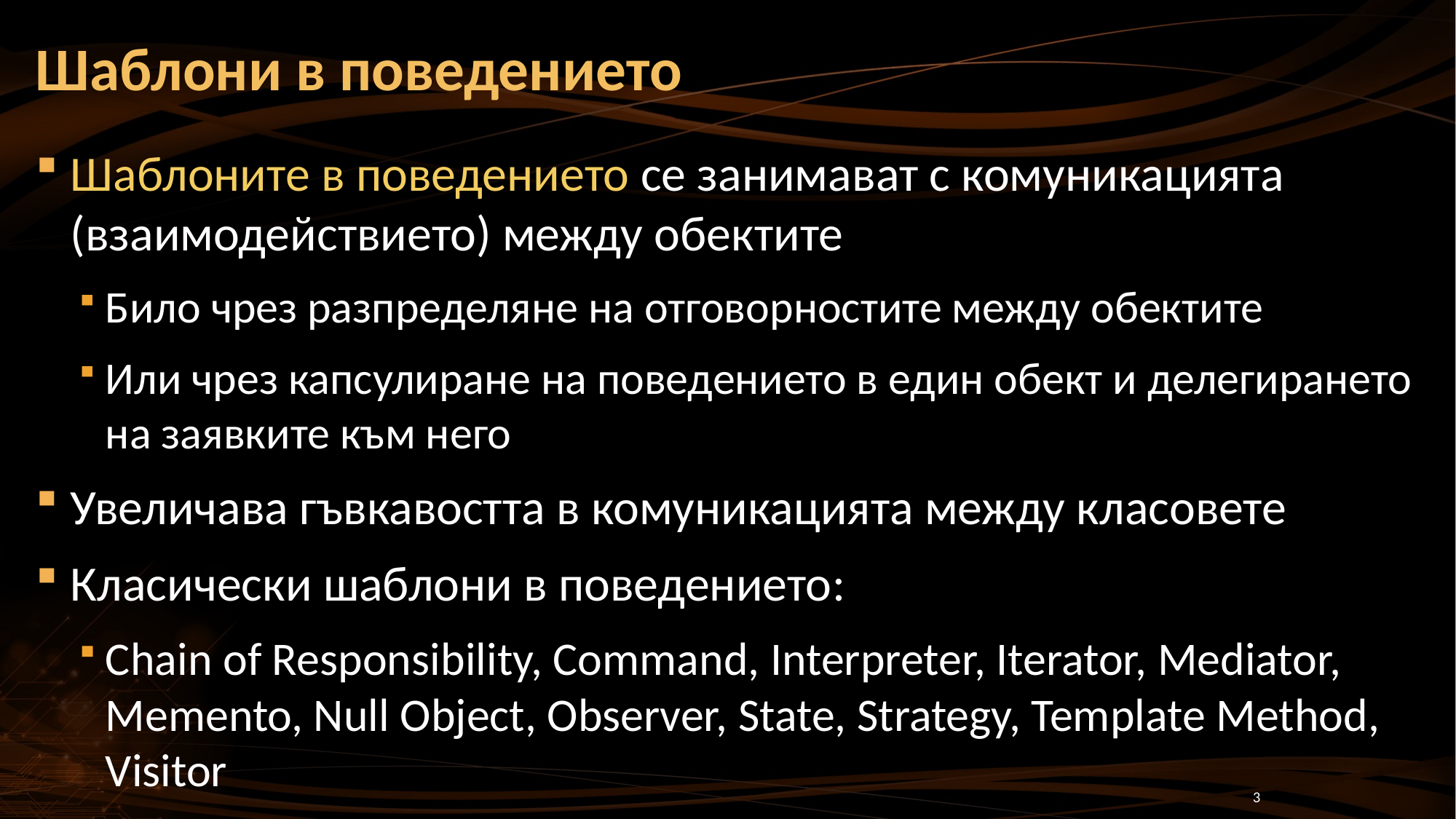

# Шаблони в поведението
Шаблоните в поведението се занимават с комуникацията (взаимодействието) между обектите
Било чрез разпределяне на отговорностите между обектите
Или чрез капсулиране на поведението в един обект и делегирането на заявките към него
Увеличава гъвкавостта в комуникацията между класовете
Класически шаблони в поведението:
Chain of Responsibility, Command, Interpreter, Iterator, Mediator, Memento, Null Object, Observer, State, Strategy, Template Method, Visitor
3